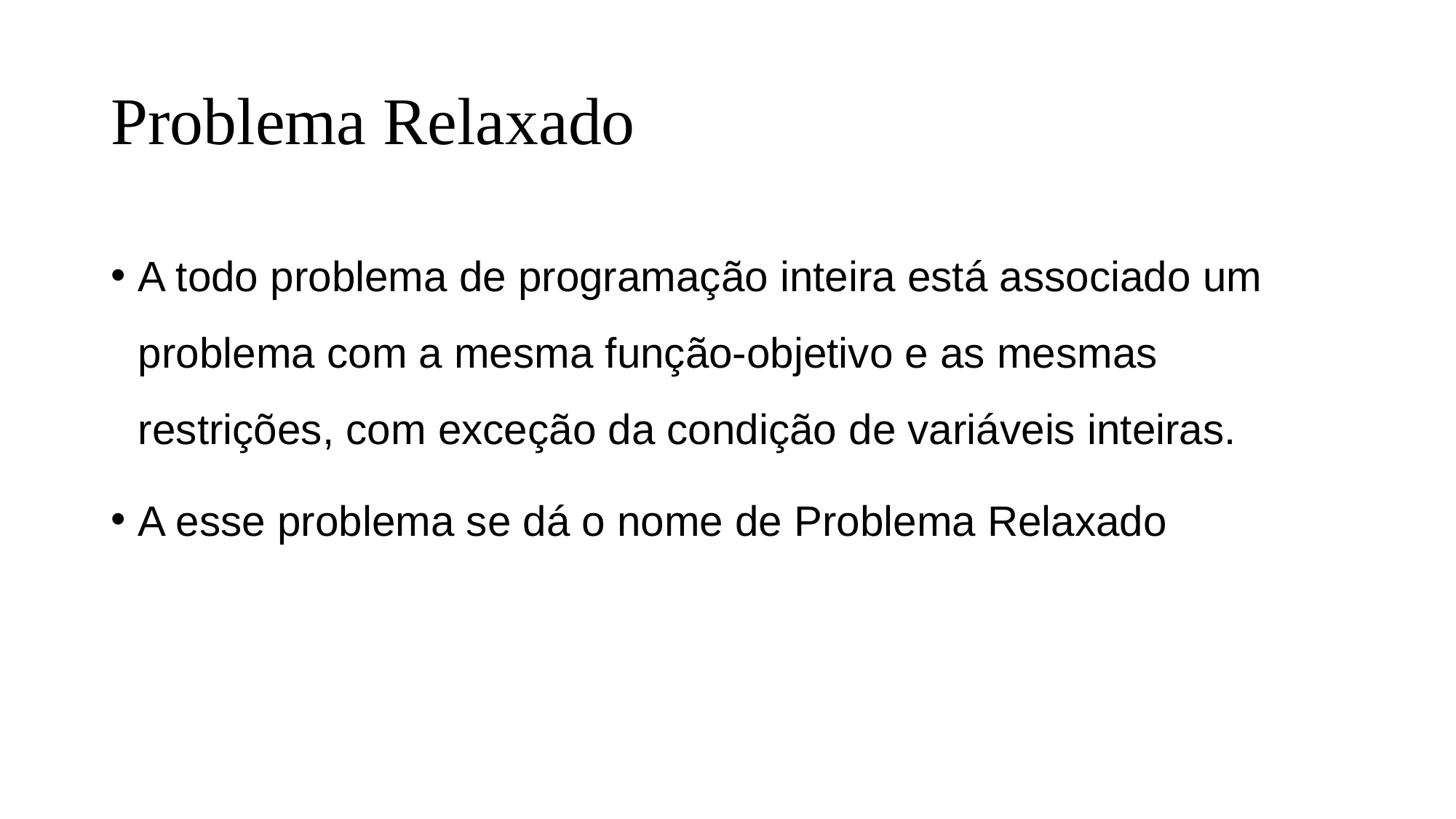

# Problema Relaxado
A todo problema de programação inteira está associado um problema com a mesma função-objetivo e as mesmas restrições, com exceção da condição de variáveis inteiras.
A esse problema se dá o nome de Problema Relaxado